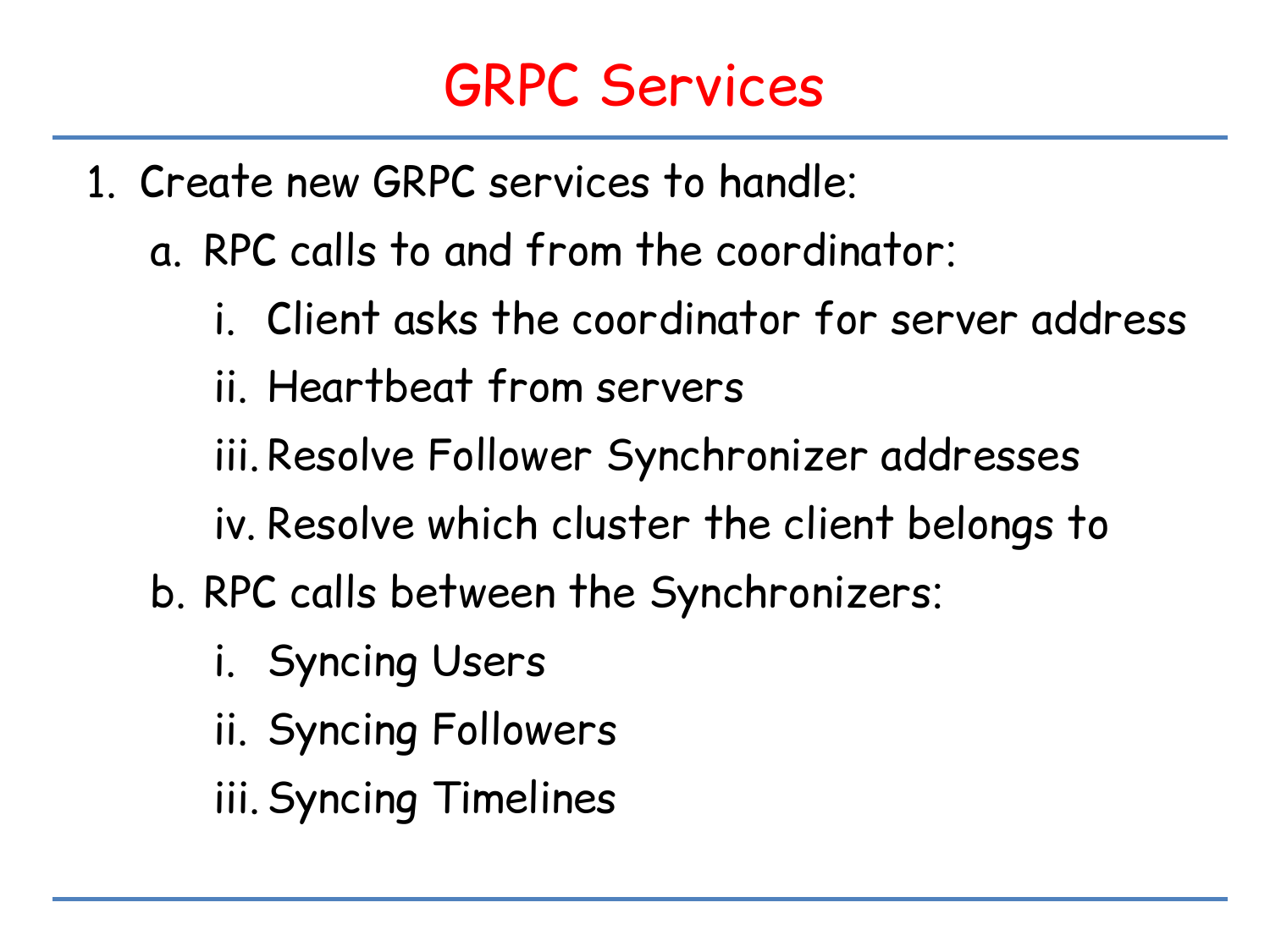

# GRPC Services
Create new GRPC services to handle:
RPC calls to and from the coordinator:
Client asks the coordinator for server address
Heartbeat from servers
Resolve Follower Synchronizer addresses
Resolve which cluster the client belongs to
RPC calls between the Synchronizers:
Syncing Users
Syncing Followers
Syncing Timelines